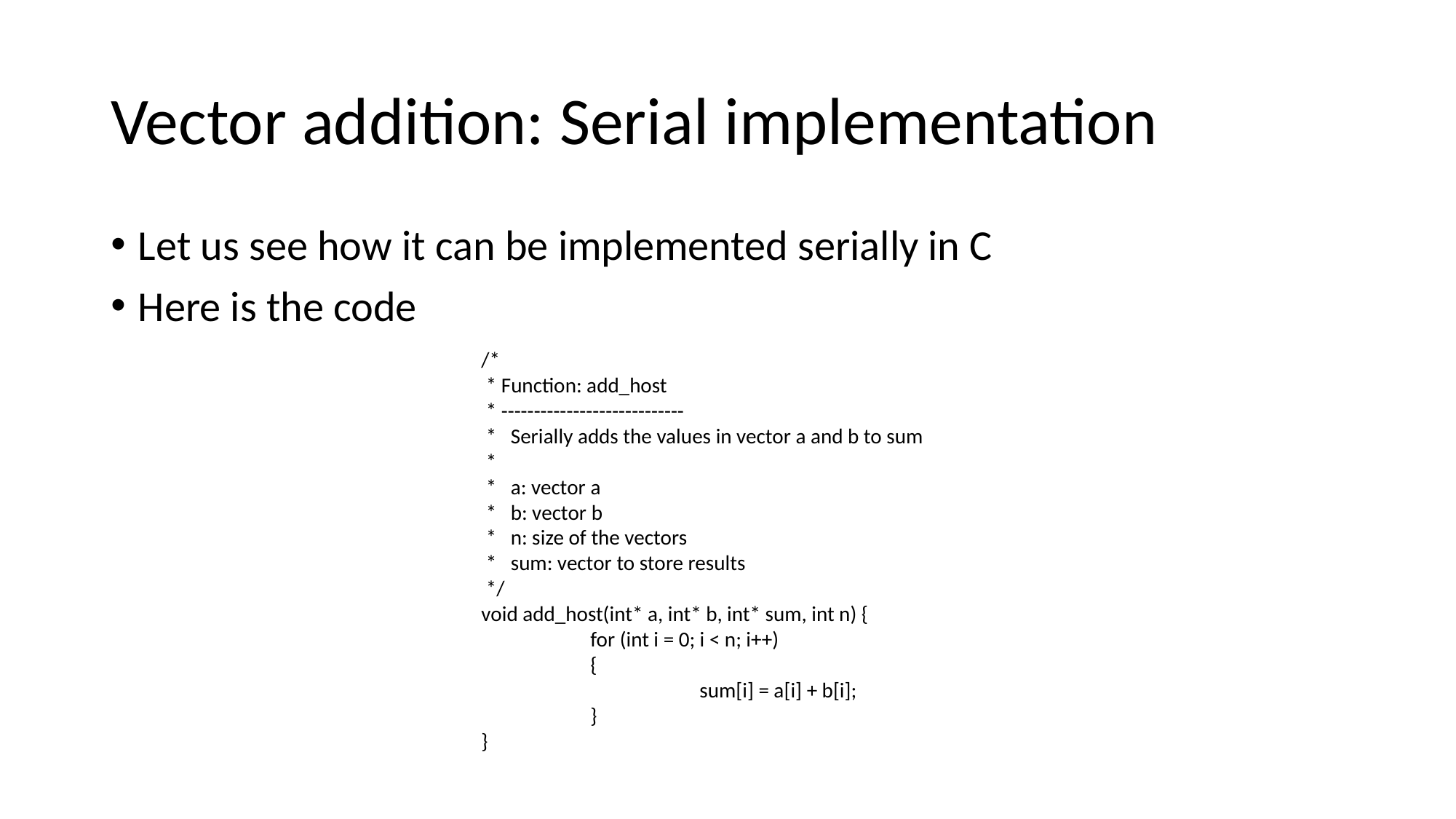

# Vector addition: Serial implementation
Let us see how it can be implemented serially in C
Here is the code

/*
 * Function: add_host
 * ----------------------------
 *   Serially adds the values in vector a and b to sum
 *
 *   a: vector a
 *   b: vector b
 *   n: size of the vectors
 *   sum: vector to store results
 */
void add_host(int* a, int* b, int* sum, int n) {
	for (int i = 0; i < n; i++)
	{
		sum[i] = a[i] + b[i];
	}
}